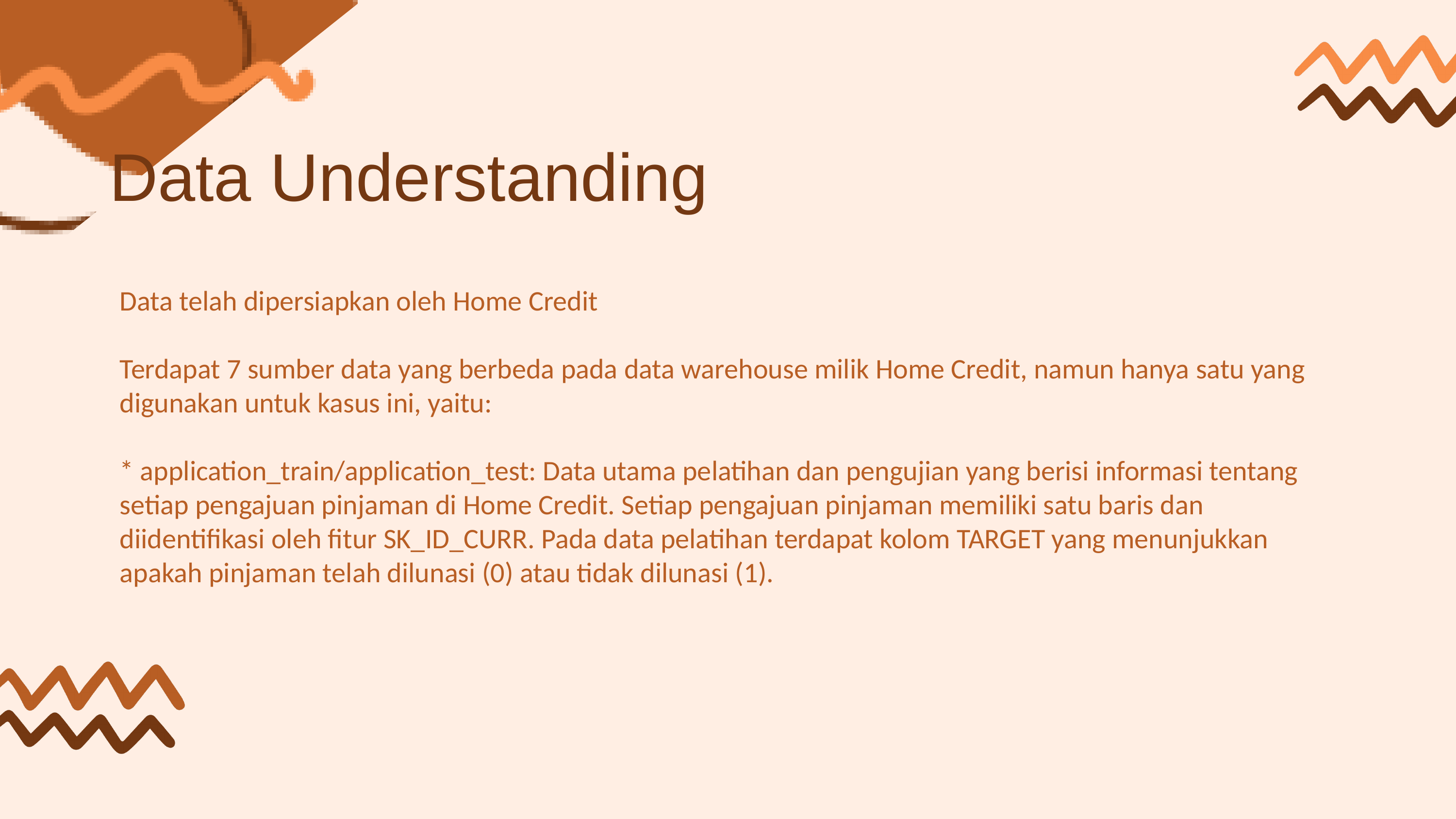

Data Understanding
Data telah dipersiapkan oleh Home Credit
Terdapat 7 sumber data yang berbeda pada data warehouse milik Home Credit, namun hanya satu yang digunakan untuk kasus ini, yaitu:
* application_train/application_test: Data utama pelatihan dan pengujian yang berisi informasi tentang setiap pengajuan pinjaman di Home Credit. Setiap pengajuan pinjaman memiliki satu baris dan diidentifikasi oleh fitur SK_ID_CURR. Pada data pelatihan terdapat kolom TARGET yang menunjukkan apakah pinjaman telah dilunasi (0) atau tidak dilunasi (1).